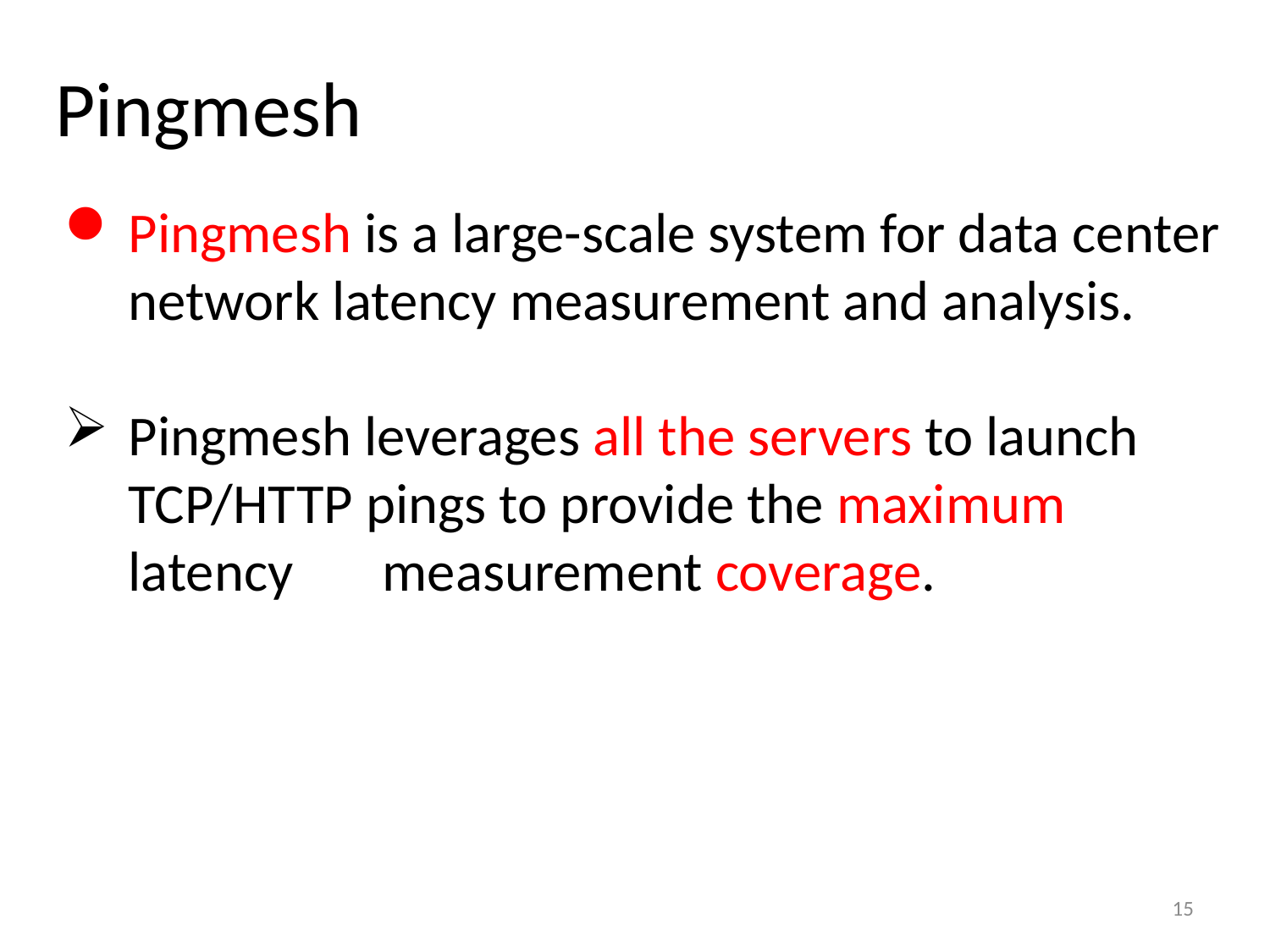

# Pingmesh
Pingmesh is a large-scale system for data center network latency measurement and analysis.

Pingmesh leverages all the servers to launch TCP/HTTP pings to provide the maximum latency 	measurement coverage.
15